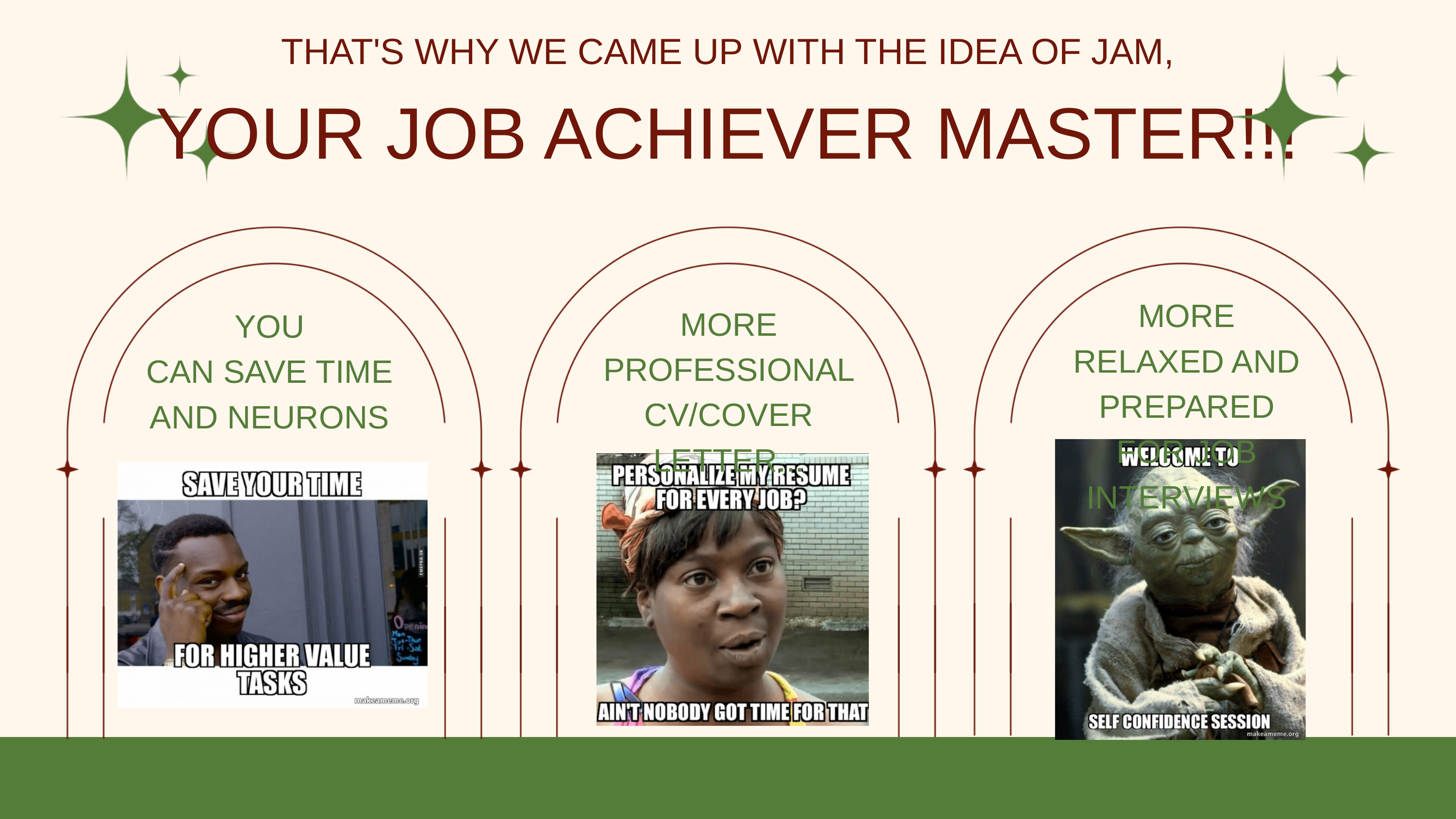

THAT'S WHY WE CAME UP WITH THE IDEA OF JAM,
YOUR JOB ACHIEVER MASTER!!!

MORE
RELAXED AND PREPARED
FOR JOB INTERVIEWS
MORE
PROFESSIONAL CV/COVER LETTER...
YOU
CAN SAVE TIME
AND NEURONS